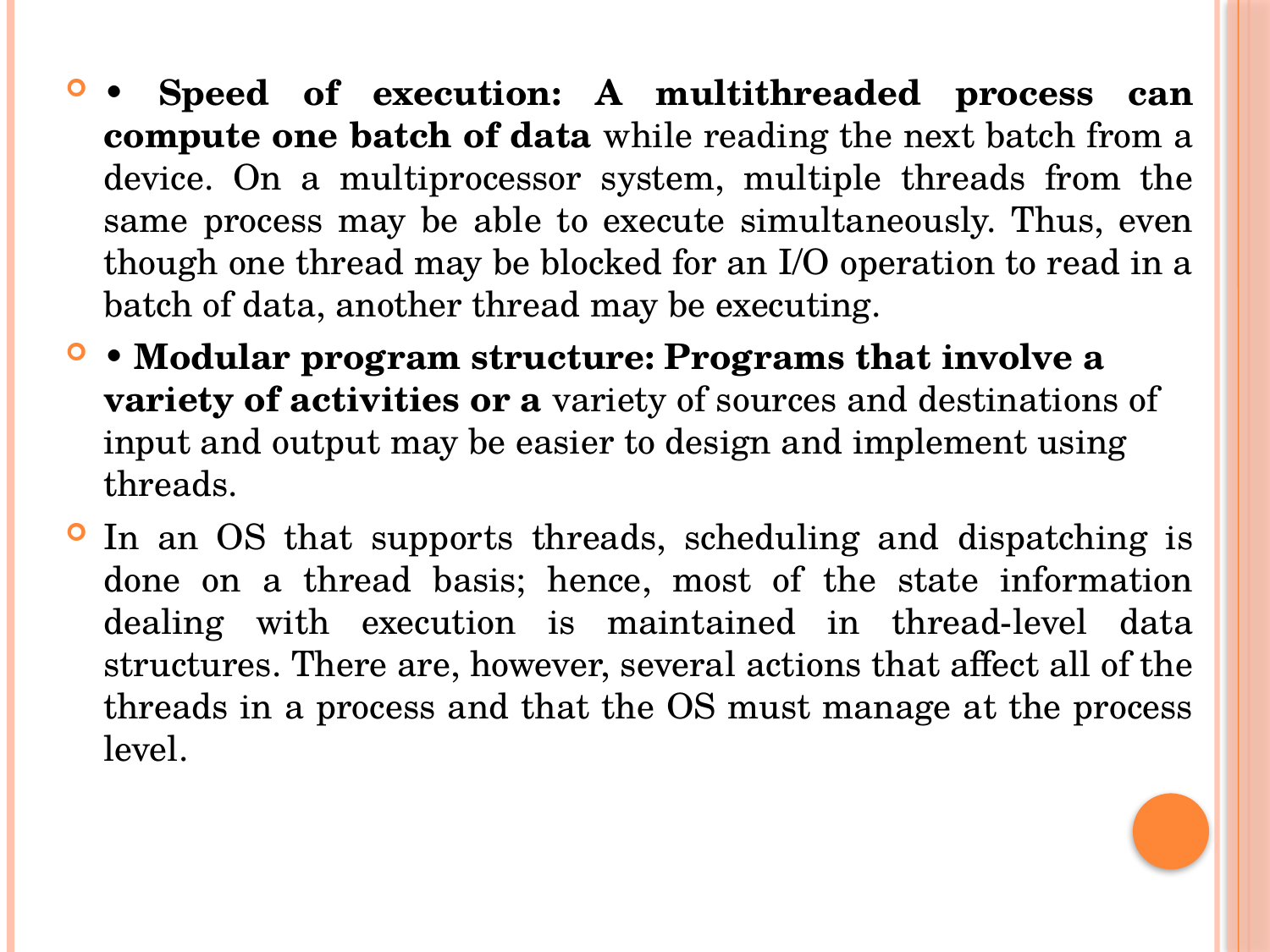

• Speed of execution: A multithreaded process can compute one batch of data while reading the next batch from a device. On a multiprocessor system, multiple threads from the same process may be able to execute simultaneously. Thus, even though one thread may be blocked for an I/O operation to read in a batch of data, another thread may be executing.
• Modular program structure: Programs that involve a variety of activities or a variety of sources and destinations of input and output may be easier to design and implement using threads.
In an OS that supports threads, scheduling and dispatching is done on a thread basis; hence, most of the state information dealing with execution is maintained in thread-level data structures. There are, however, several actions that affect all of the threads in a process and that the OS must manage at the process level.